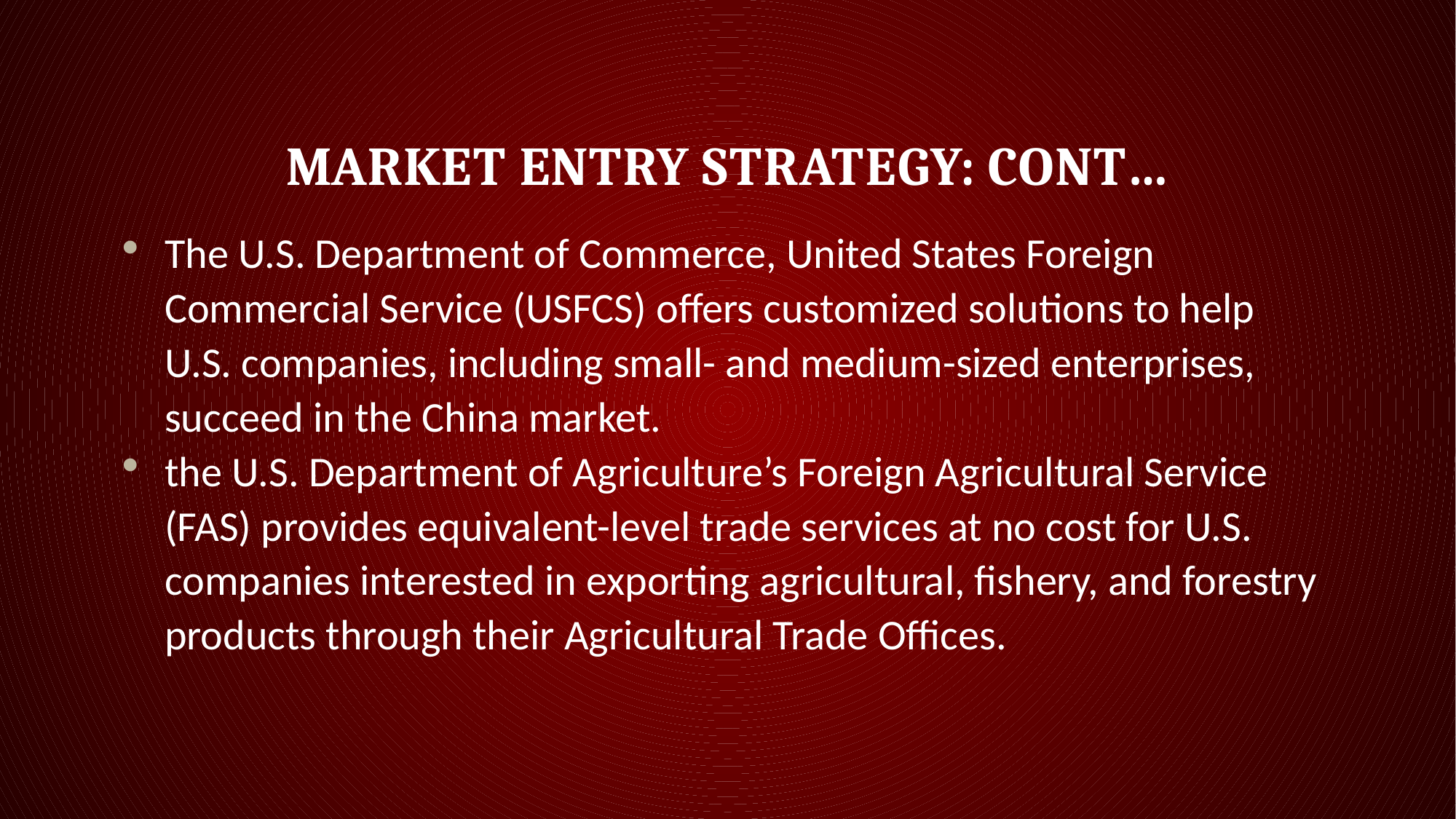

# Market entry strategy: Cont…
The U.S. Department of Commerce, United States Foreign Commercial Service (USFCS) offers customized solutions to help U.S. companies, including small- and medium-sized enterprises, succeed in the China market.
the U.S. Department of Agriculture’s Foreign Agricultural Service (FAS) provides equivalent-level trade services at no cost for U.S. companies interested in exporting agricultural, fishery, and forestry products through their Agricultural Trade Offices.